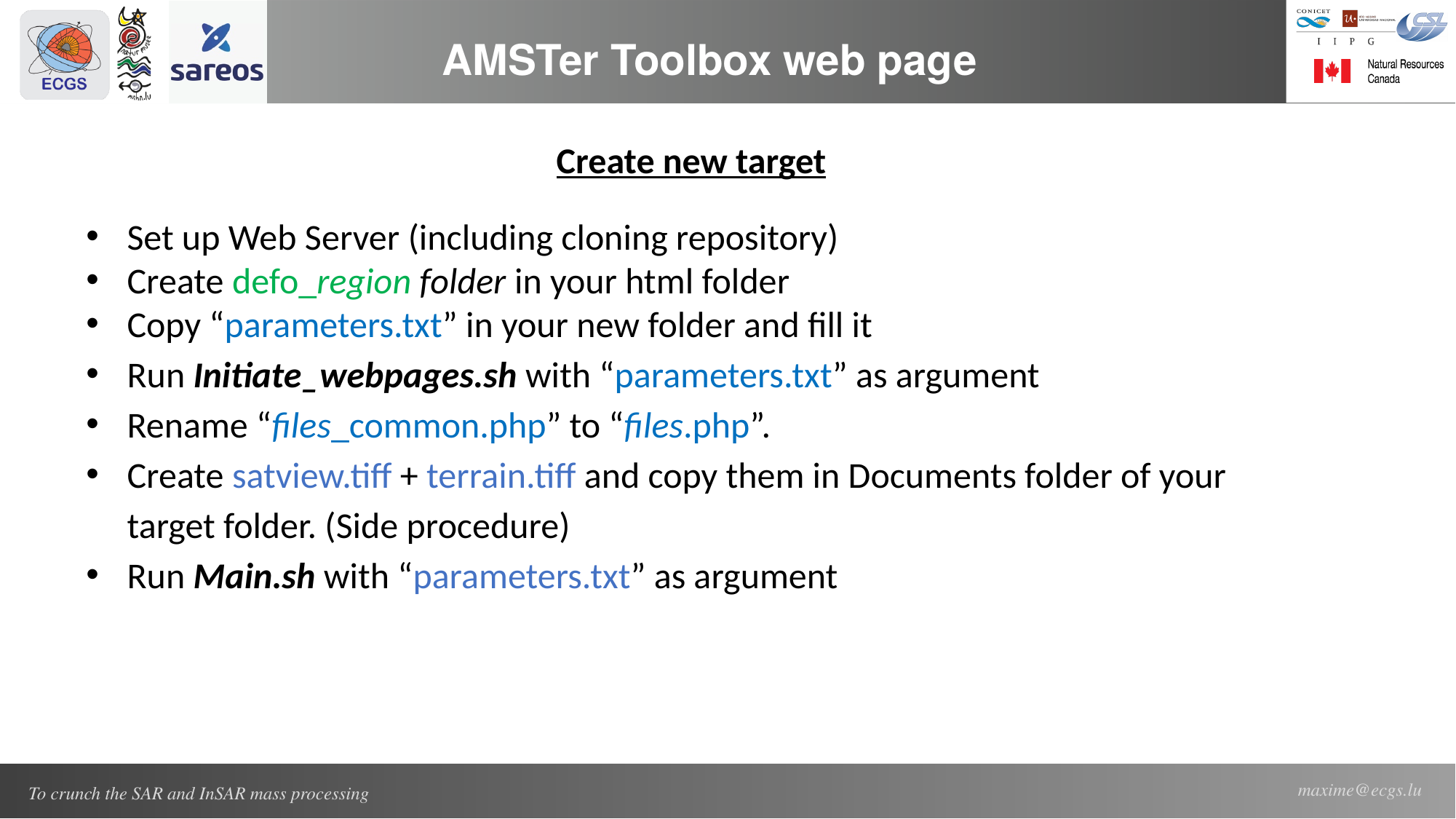

AMSTer Toolbox web page
Create new target

Set up Web Server (including cloning repository)
Create defo_region folder in your html folder
Copy “parameters.txt” in your new folder and fill it
Run Initiate_webpages.sh with “parameters.txt” as argument
Rename “files_common.php” to “files.php”.
Create satview.tiff + terrain.tiff and copy them in Documents folder of your target folder. (Side procedure)
Run Main.sh with “parameters.txt” as argument